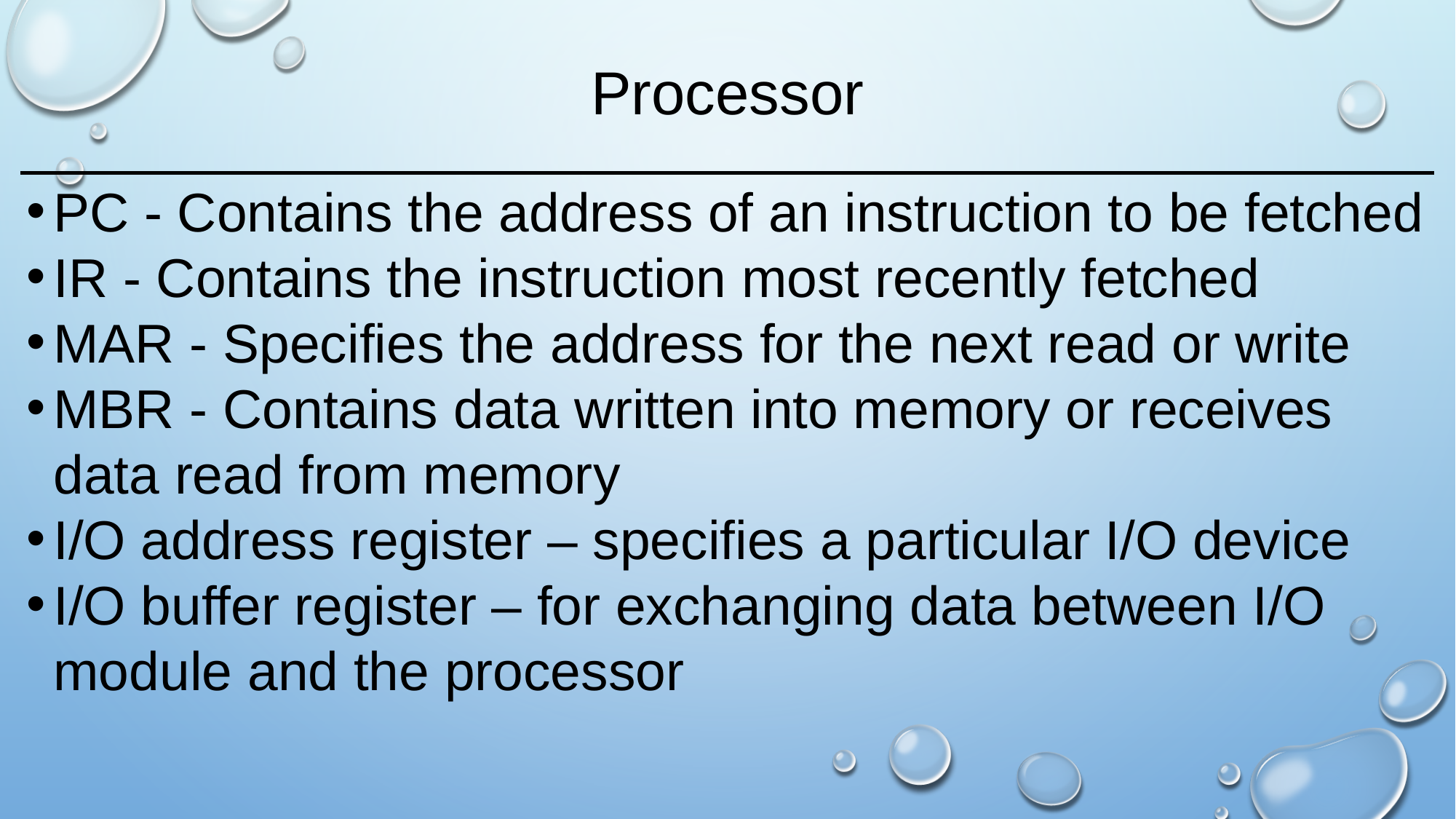

# Processor
PC - Contains the address of an instruction to be fetched
IR - Contains the instruction most recently fetched
MAR - Specifies the address for the next read or write
MBR - Contains data written into memory or receives data read from memory
I/O address register – specifies a particular I/O device
I/O buffer register – for exchanging data between I/O module and the processor